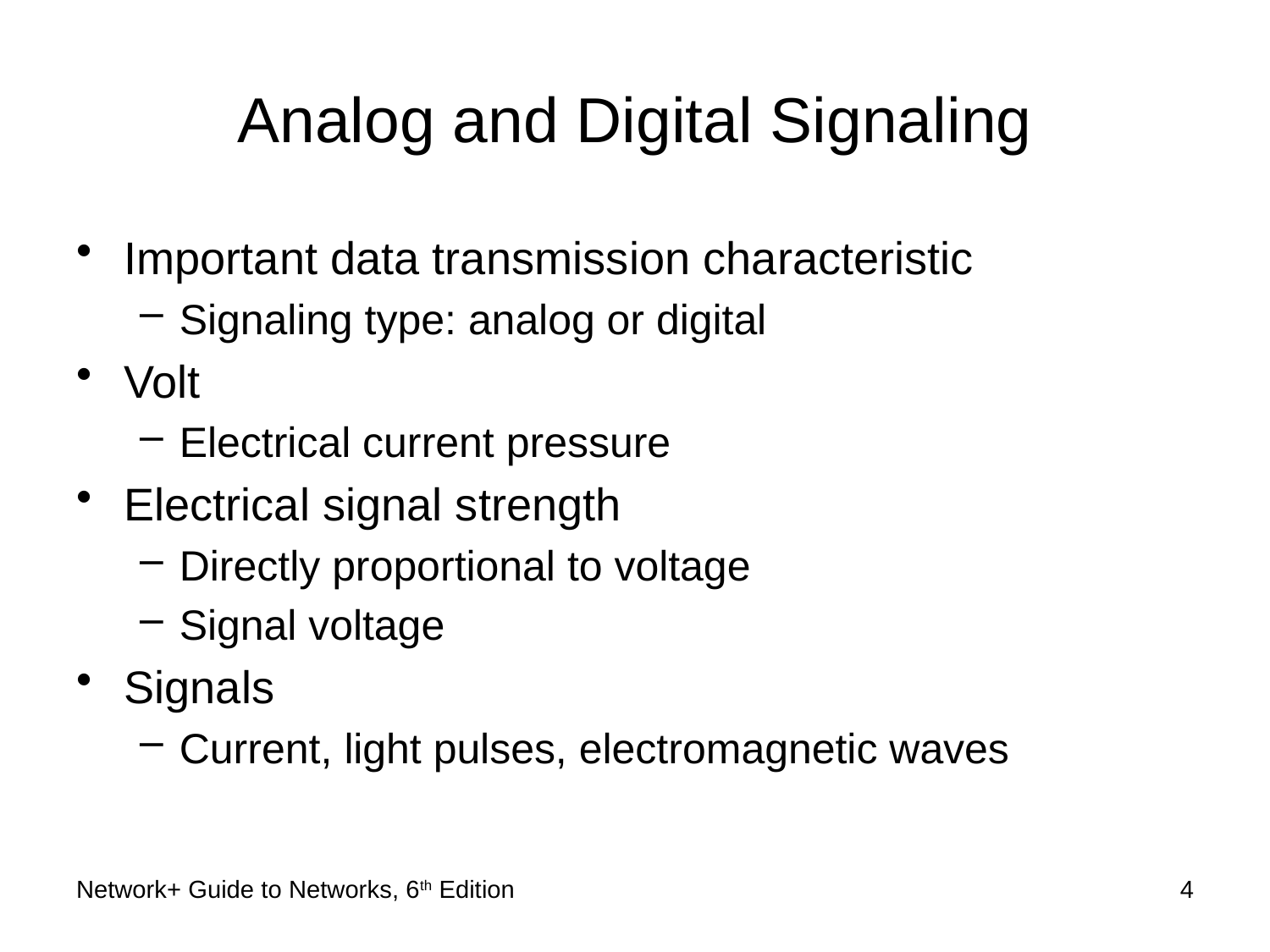

# Analog and Digital Signaling
Important data transmission characteristic
Signaling type: analog or digital
Volt
Electrical current pressure
Electrical signal strength
Directly proportional to voltage
Signal voltage
Signals
Current, light pulses, electromagnetic waves
Network+ Guide to Networks, 6th Edition
4